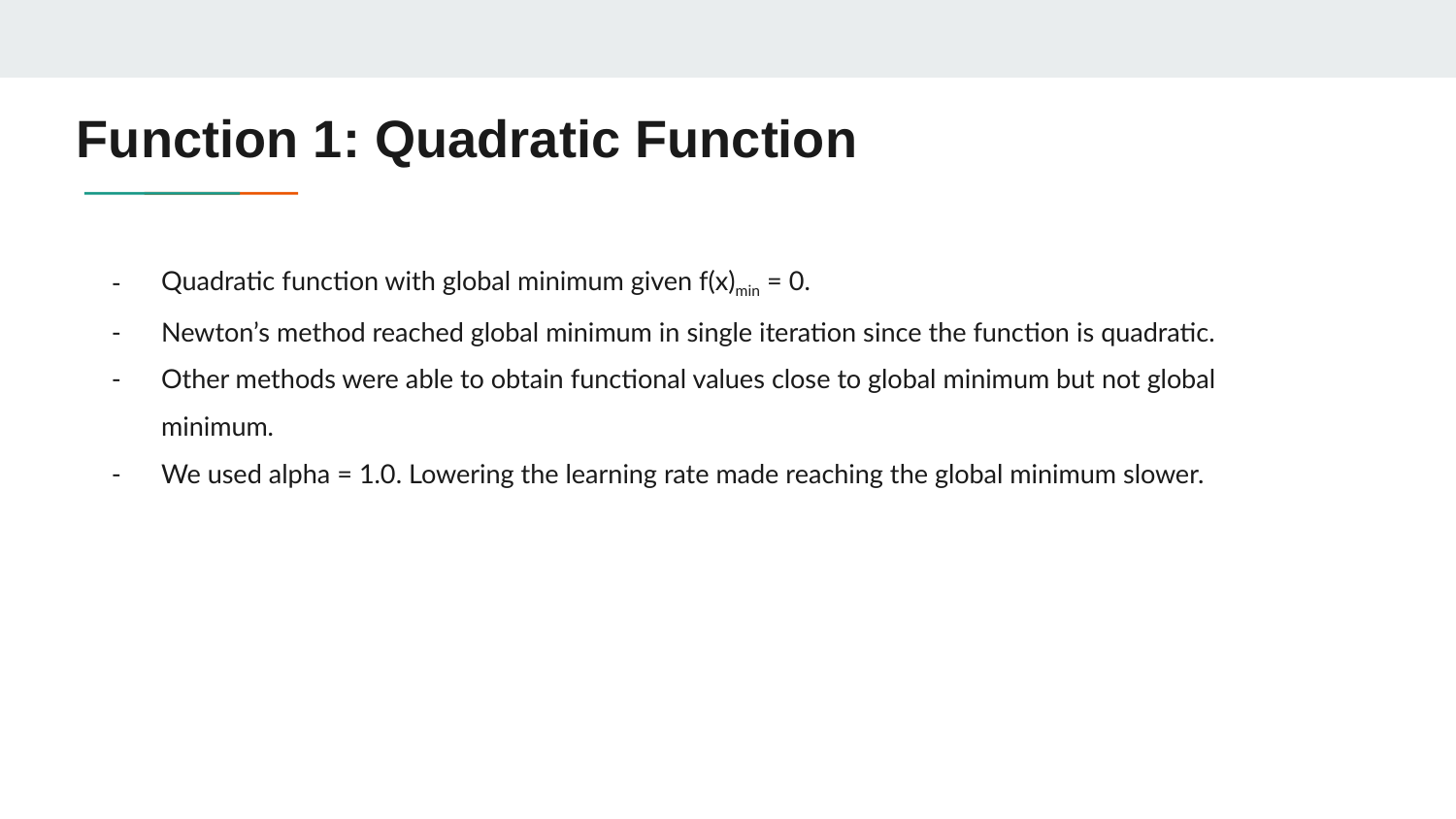

# Function 1: Quadratic Function
Quadratic function with global minimum given f(x)min = 0.
Newton’s method reached global minimum in single iteration since the function is quadratic.
Other methods were able to obtain functional values close to global minimum but not global minimum.
We used alpha = 1.0. Lowering the learning rate made reaching the global minimum slower.